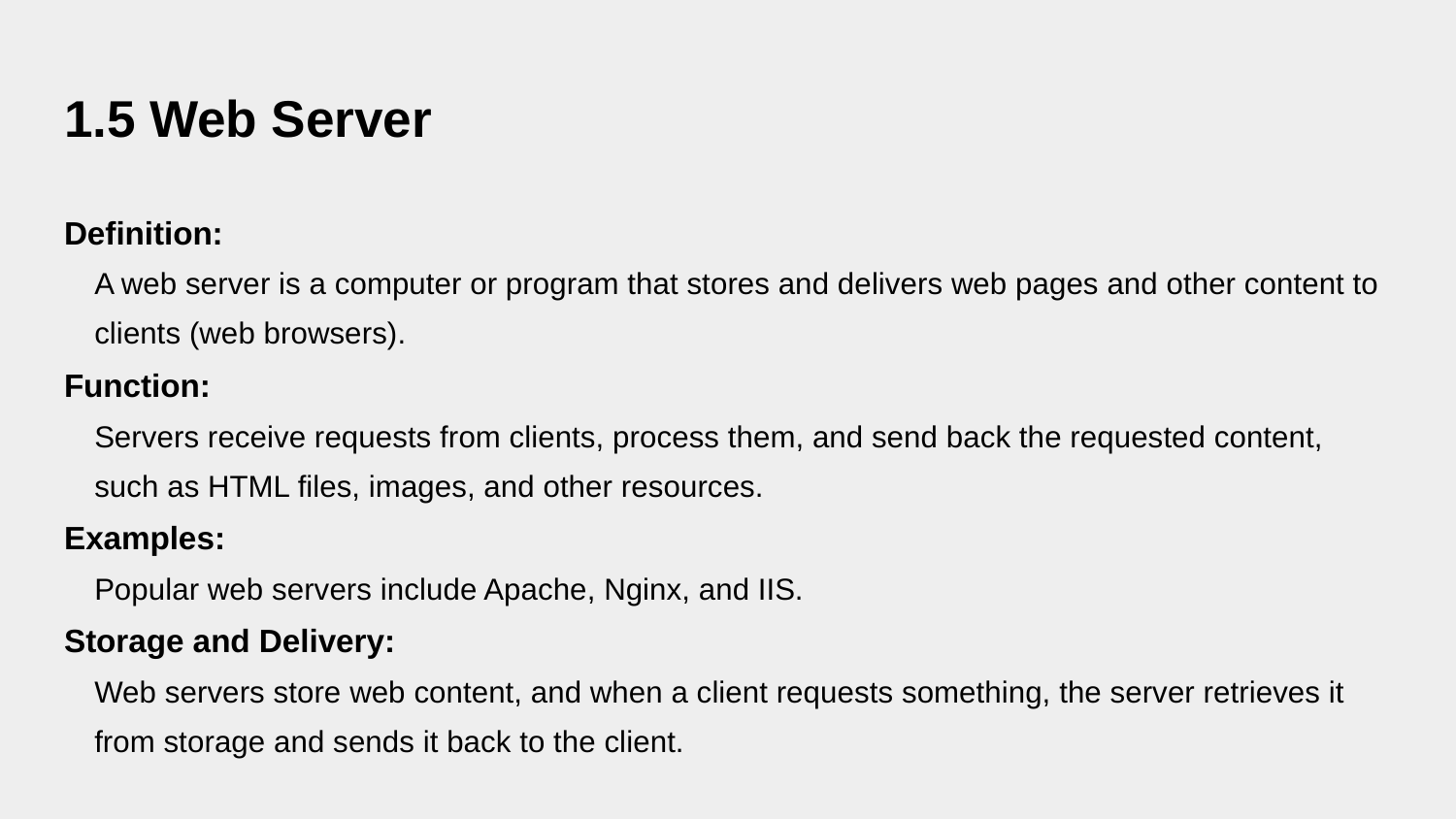

# 1.5 Web Server
Definition:
A web server is a computer or program that stores and delivers web pages and other content to clients (web browsers).
Function:
Servers receive requests from clients, process them, and send back the requested content, such as HTML files, images, and other resources.
Examples:
Popular web servers include Apache, Nginx, and IIS.
Storage and Delivery:
Web servers store web content, and when a client requests something, the server retrieves it from storage and sends it back to the client.